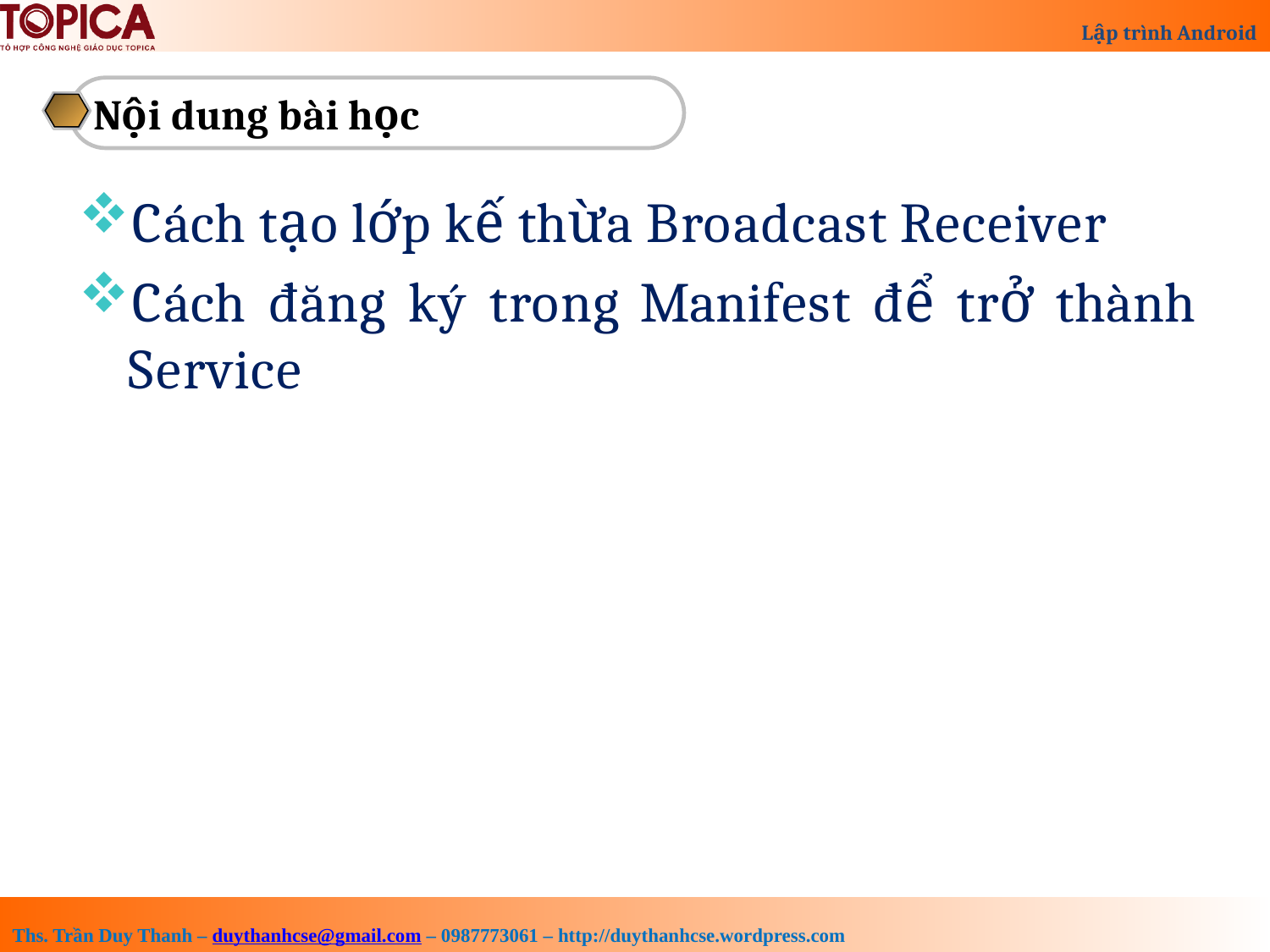

Nội dung bài học

Cách tạo lớp kế thừa Broadcast Receiver
Cách đăng ký trong Manifest để trở thành Service